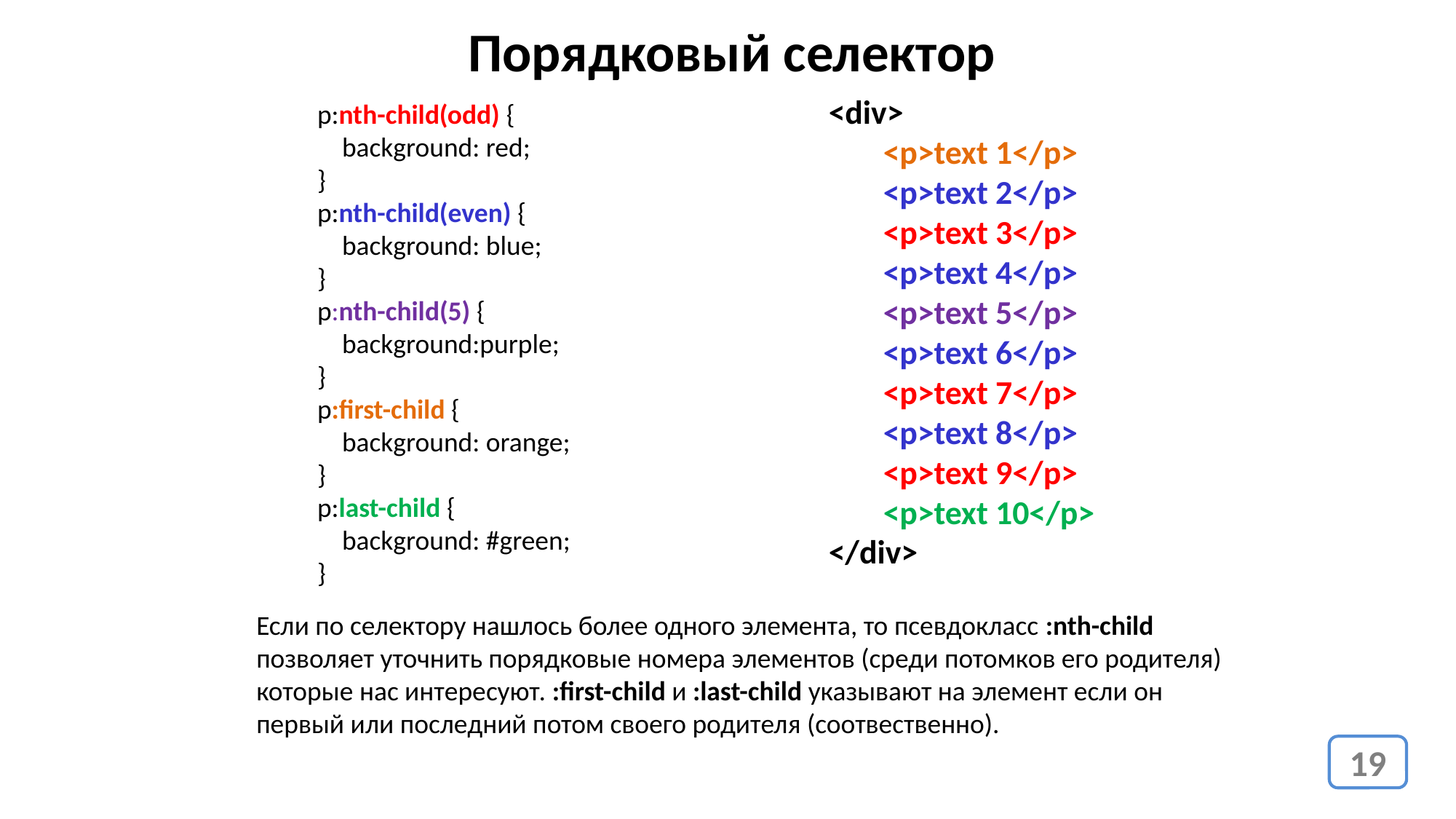

Порядковый селектор
<div>
<p>text 1</p>
<p>text 2</p>
<p>text 3</p>
<p>text 4</p>
<p>text 5</p>
<p>text 6</p>
<p>text 7</p>
<p>text 8</p>
<p>text 9</p>
<p>text 10</p>
</div>
p:nth-child(odd) {
    background: red;
}
p:nth-child(even) {
    background: blue;
}
p:nth-child(5) {
    background:purple;
}
p:first-child {
    background: orange;
}
p:last-child {
    background: #green;
}

Если по селектору нашлось более одного элемента, то псевдокласс :nth-child позволяет уточнить порядковые номера элементов (среди потомков его родителя) которые нас интересуют. :first-child и :last-child указывают на элемент если он первый или последний потом своего родителя (соотвественно).
19